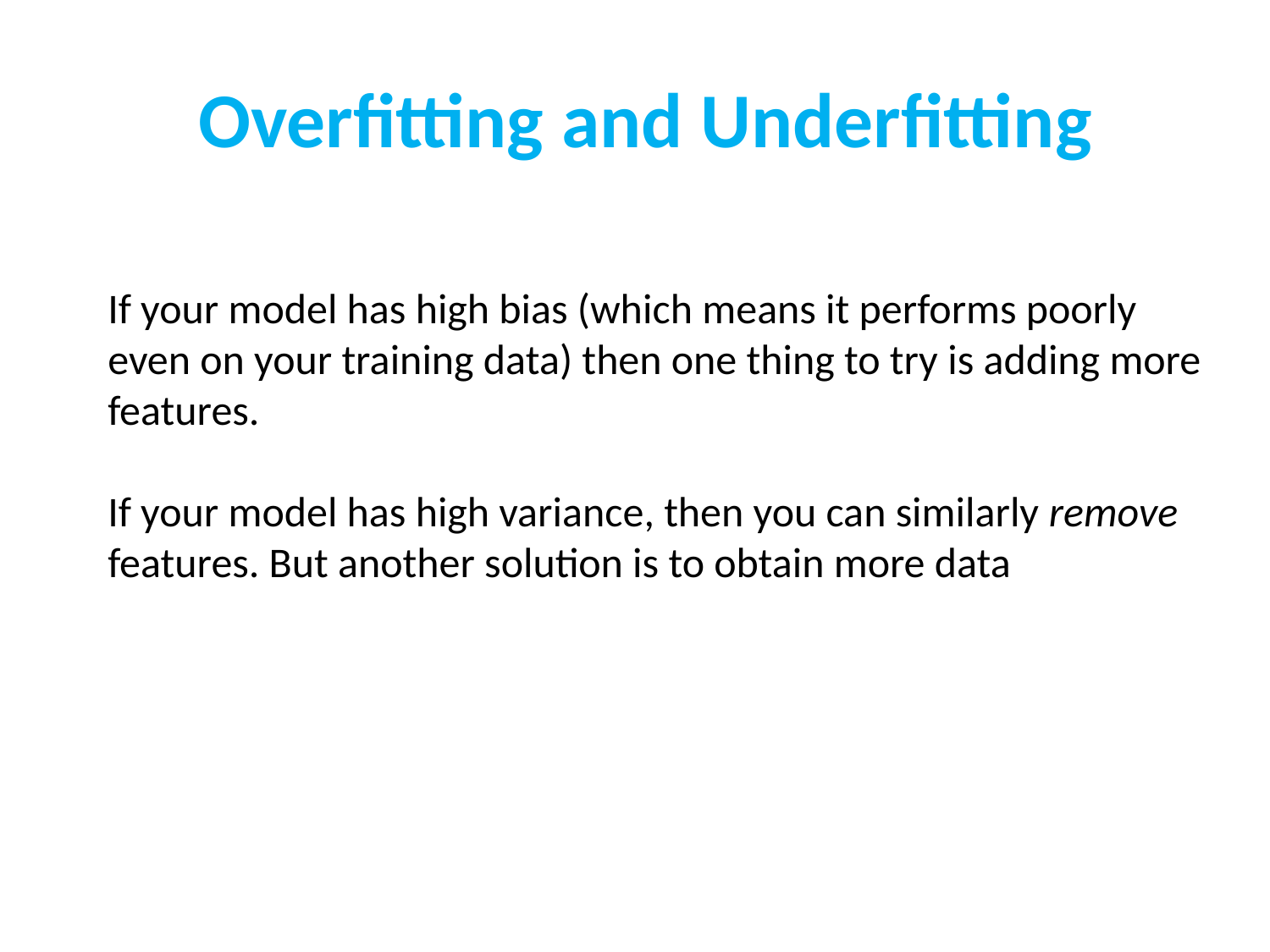

# Overfitting and Underfitting
If your model has high bias (which means it performs poorly even on your training data) then one thing to try is adding more features.

If your model has high variance, then you can similarly remove features. But another solution is to obtain more data